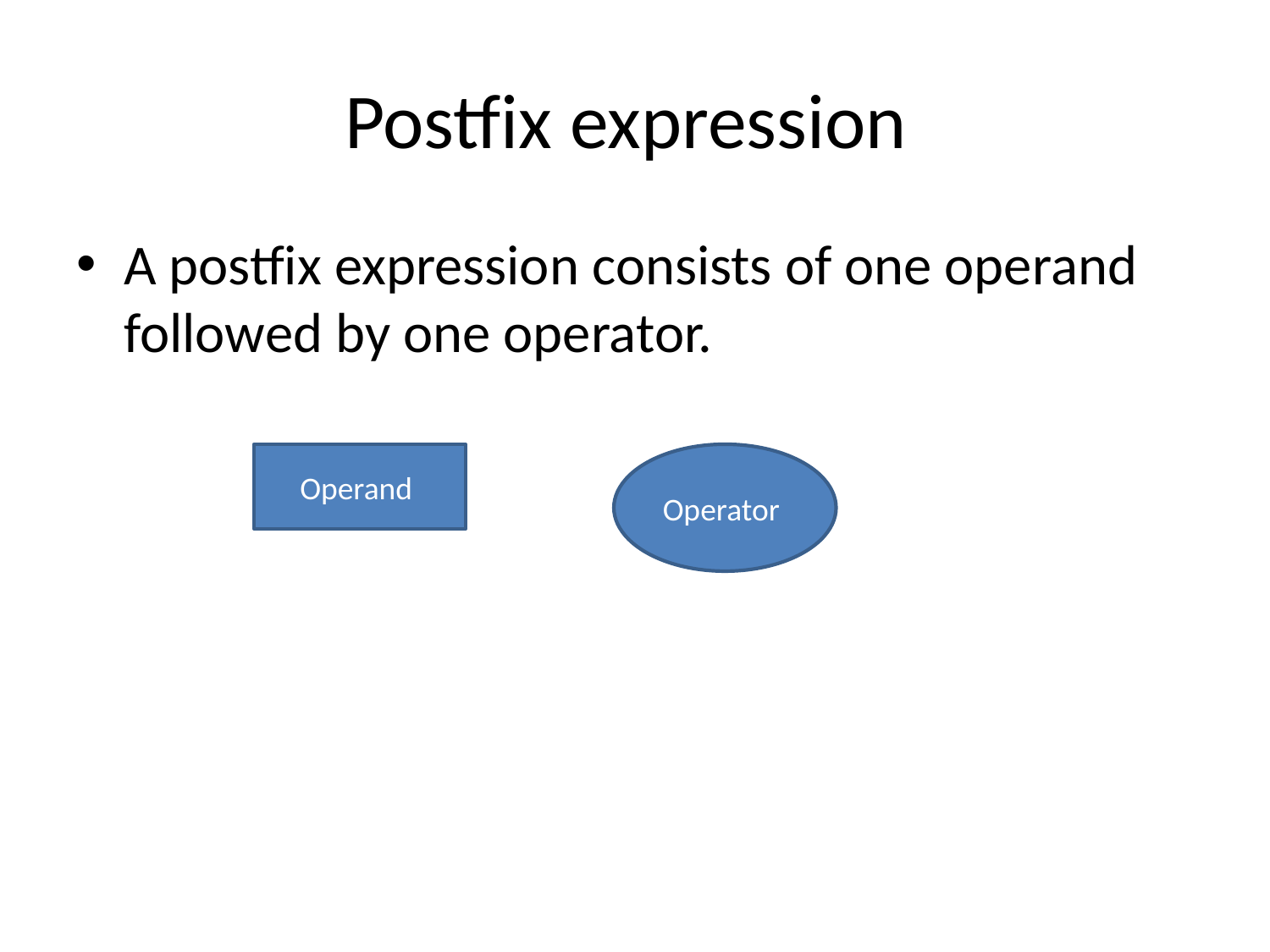

# Postfix expression
A postfix expression consists of one operand followed by one operator.

Operand
Operator